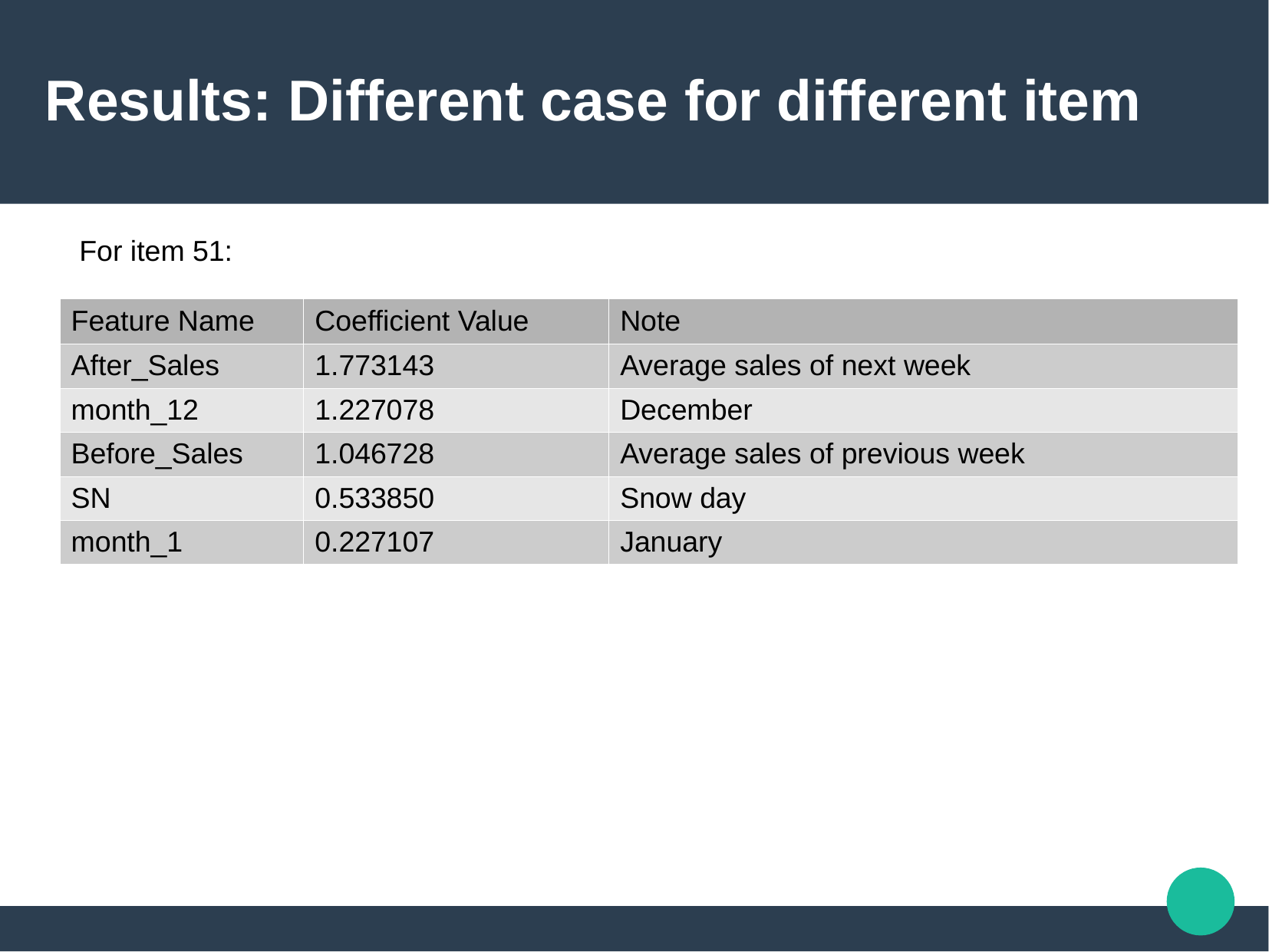

Results: Different case for different item
For item 51:
| Feature Name | Coefficient Value | Note |
| --- | --- | --- |
| After\_Sales | 1.773143 | Average sales of next week |
| month\_12 | 1.227078 | December |
| Before\_Sales | 1.046728 | Average sales of previous week |
| SN | 0.533850 | Snow day |
| month\_1 | 0.227107 | January |